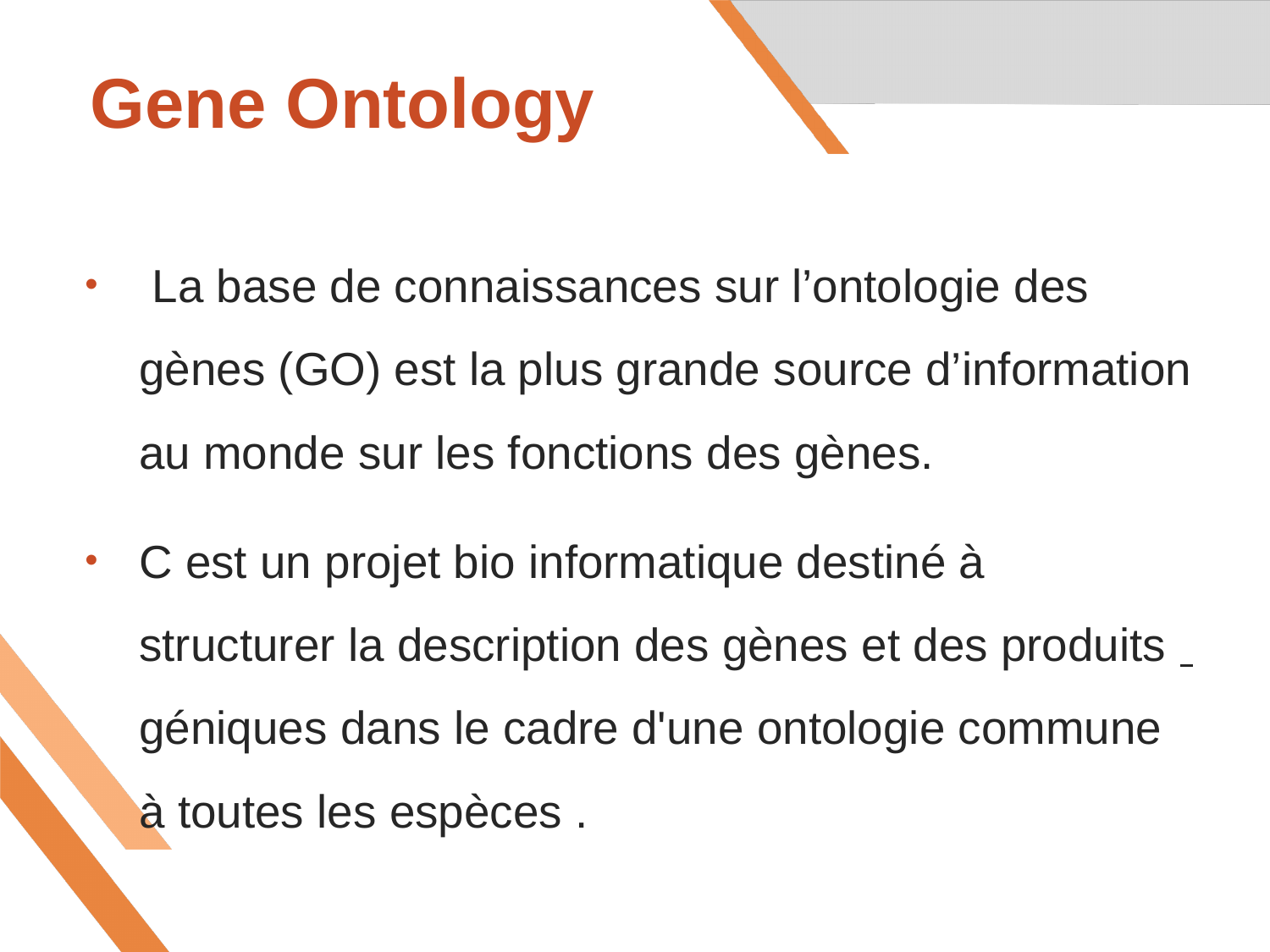

# Gene Ontology
 La base de connaissances sur l’ontologie des gènes (GO) est la plus grande source d’information au monde sur les fonctions des gènes.
C est un projet bio informatique destiné à structurer la description des gènes et des produits  géniques dans le cadre d'une ontologie commune à toutes les espèces .